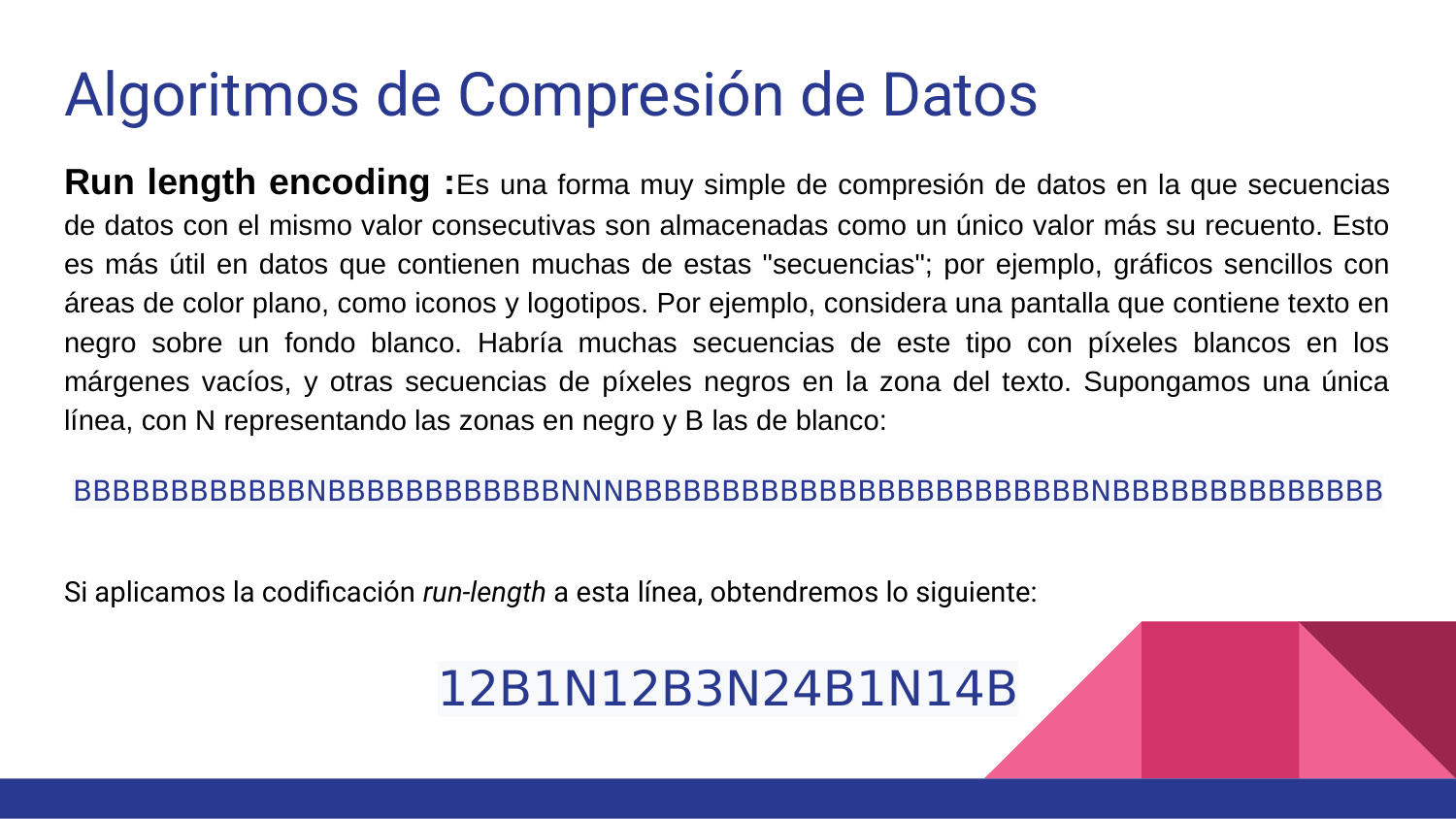

# Algoritmos de Compresión de Datos
Run length encoding :Es una forma muy simple de compresión de datos en la que secuencias de datos con el mismo valor consecutivas son almacenadas como un único valor más su recuento. Esto es más útil en datos que contienen muchas de estas "secuencias"; por ejemplo, gráficos sencillos con áreas de color plano, como iconos y logotipos. Por ejemplo, considera una pantalla que contiene texto en negro sobre un fondo blanco. Habría muchas secuencias de este tipo con píxeles blancos en los márgenes vacíos, y otras secuencias de píxeles negros en la zona del texto. Supongamos una única línea, con N representando las zonas en negro y B las de blanco:
BBBBBBBBBBBBNBBBBBBBBBBBBNNNBBBBBBBBBBBBBBBBBBBBBBBBNBBBBBBBBBBBBBB
Si aplicamos la codificación run-length a esta línea, obtendremos lo siguiente:
12B1N12B3N24B1N14B